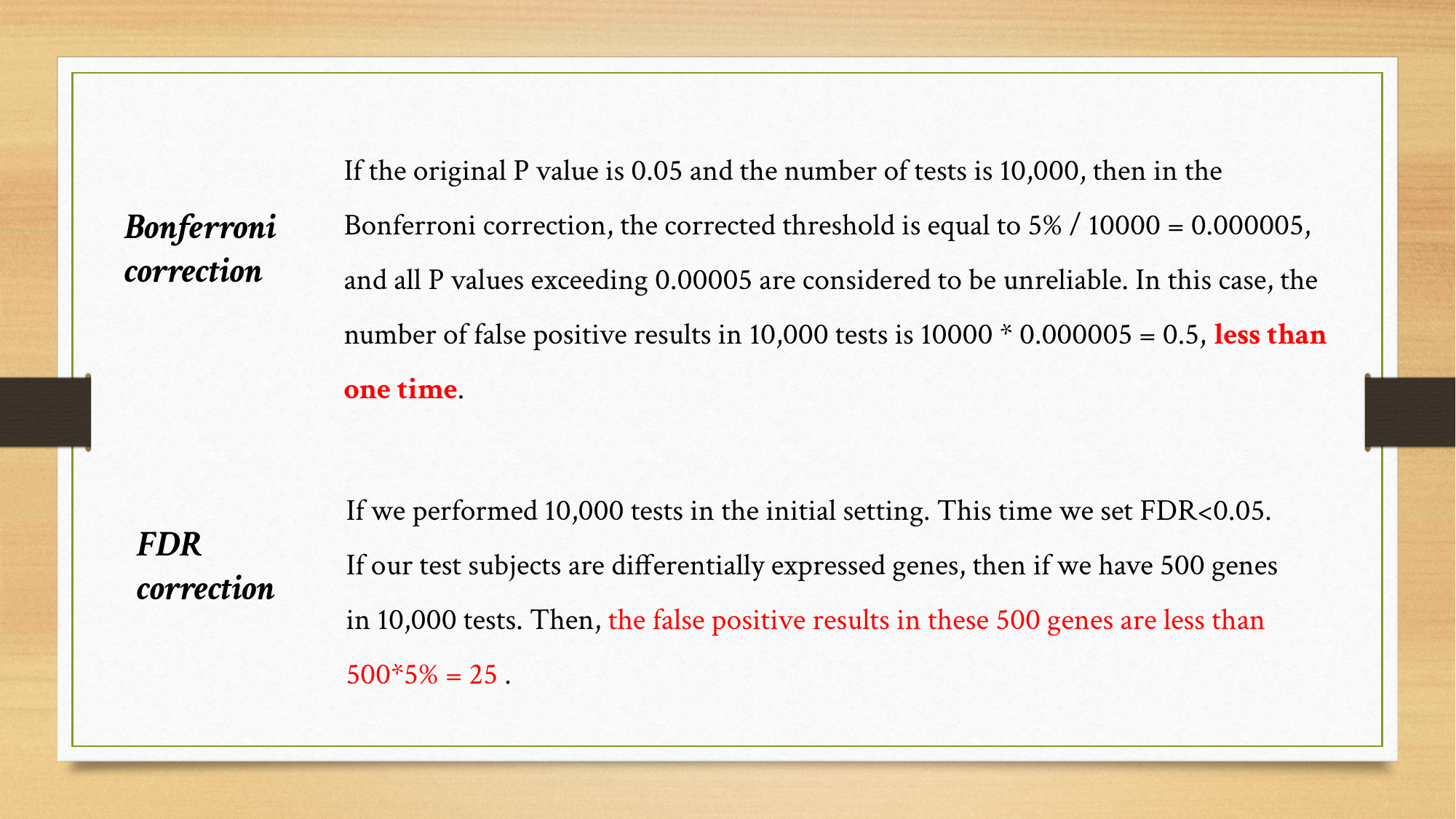

If the original P value is 0.05 and the number of tests is 10,000, then in the Bonferroni correction, the corrected threshold is equal to 5% / 10000 = 0.000005, and all P values exceeding 0.00005 are considered to be unreliable. In this case, the number of false positive results in 10,000 tests is 10000 * 0.000005 = 0.5, less than one time.
Bonferroni correction
If we performed 10,000 tests in the initial setting. This time we set FDR<0.05. If our test subjects are differentially expressed genes, then if we have 500 genes in 10,000 tests. Then, the false positive results in these 500 genes are less than 500*5% = 25 .
FDR correction